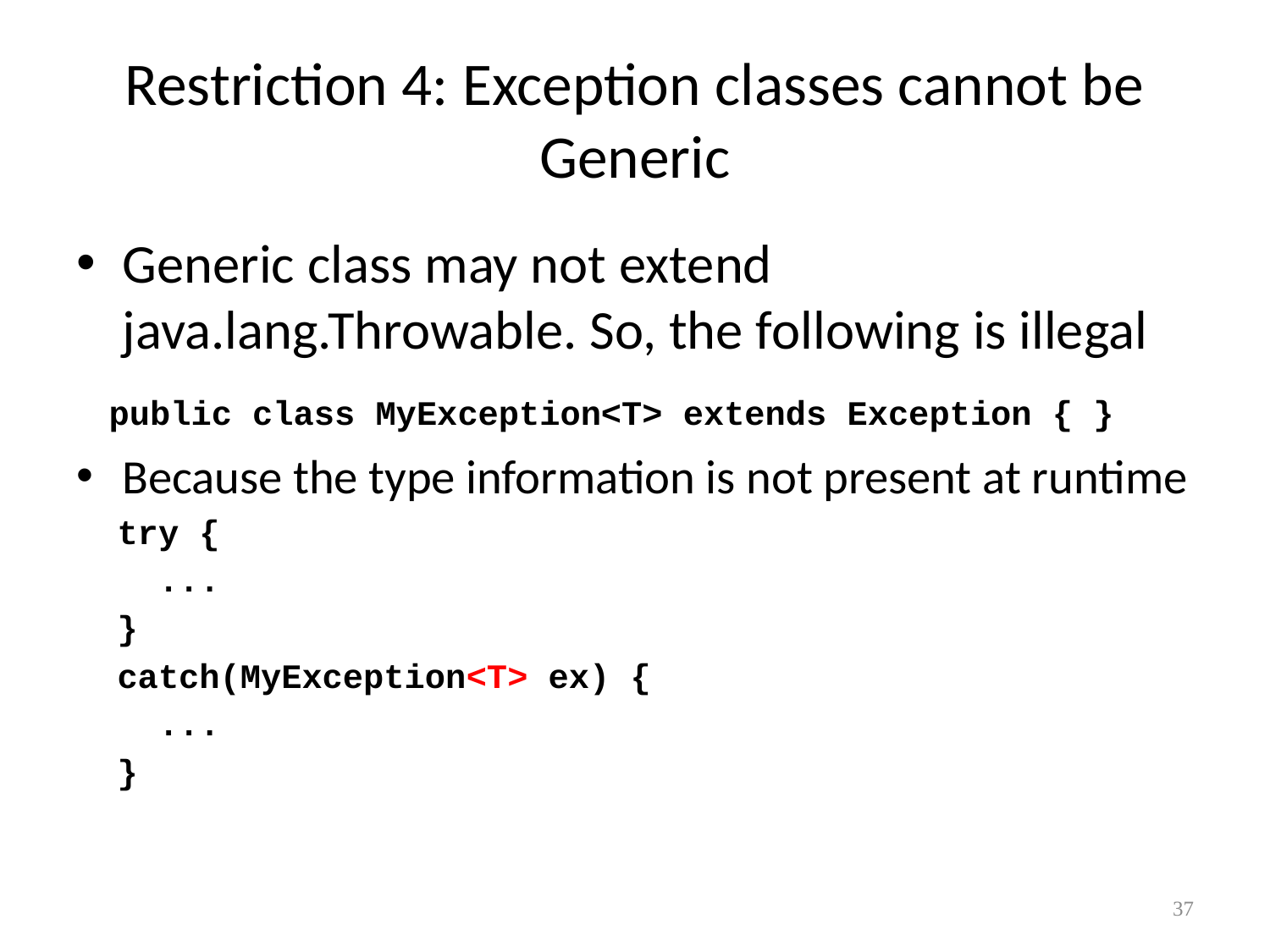

# Restriction 4: Exception classes cannot be Generic
Generic class may not extend java.lang.Throwable. So, the following is illegal
 public class MyException<T> extends Exception { }
Because the type information is not present at runtime
  try {
    ...
  }
  catch(MyException<T> ex) {
    ...
  }

37